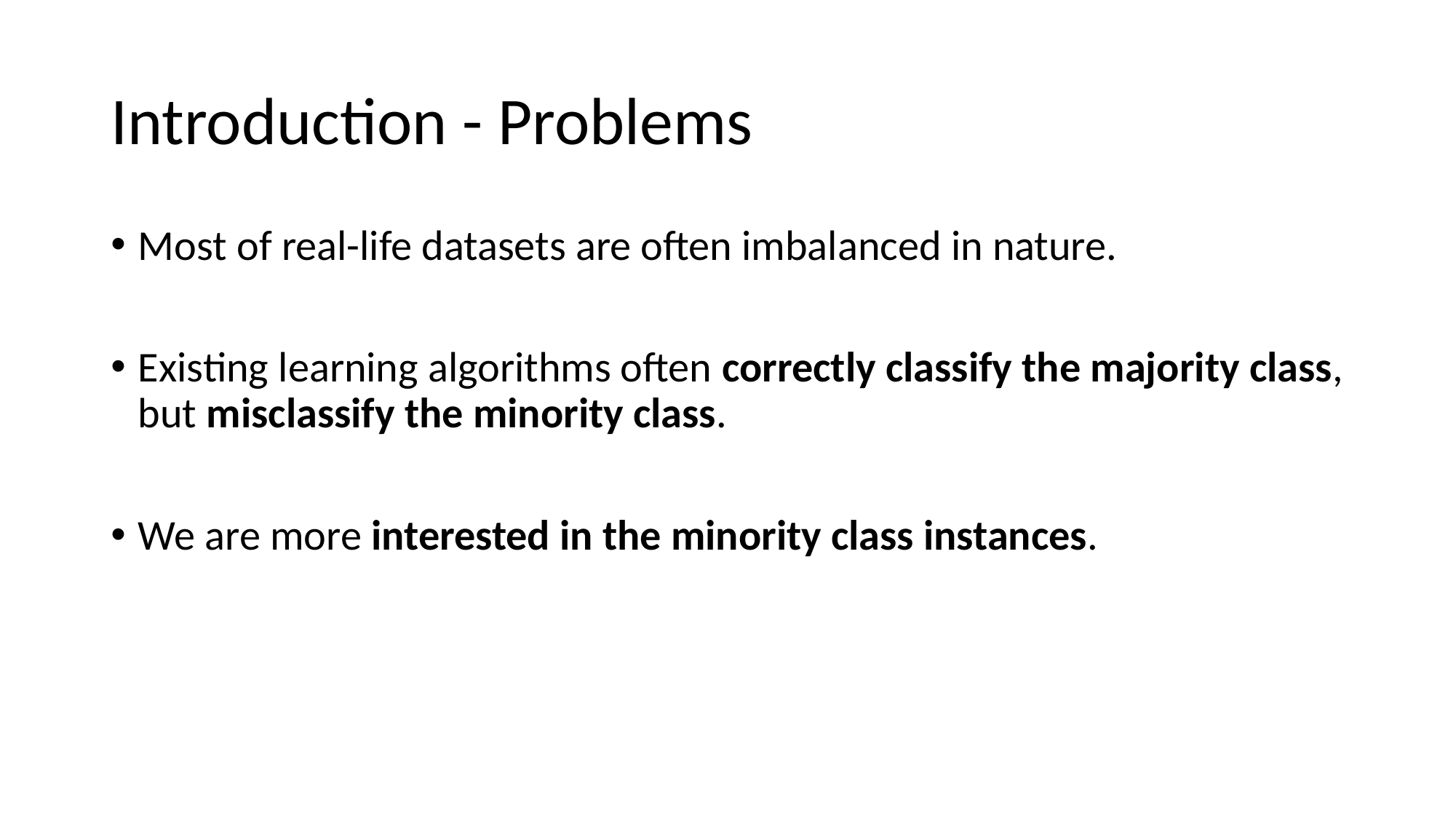

# Introduction - Problems
Most of real-life datasets are often imbalanced in nature.

Existing learning algorithms often correctly classify the majority class, but misclassify the minority class.

We are more interested in the minority class instances.